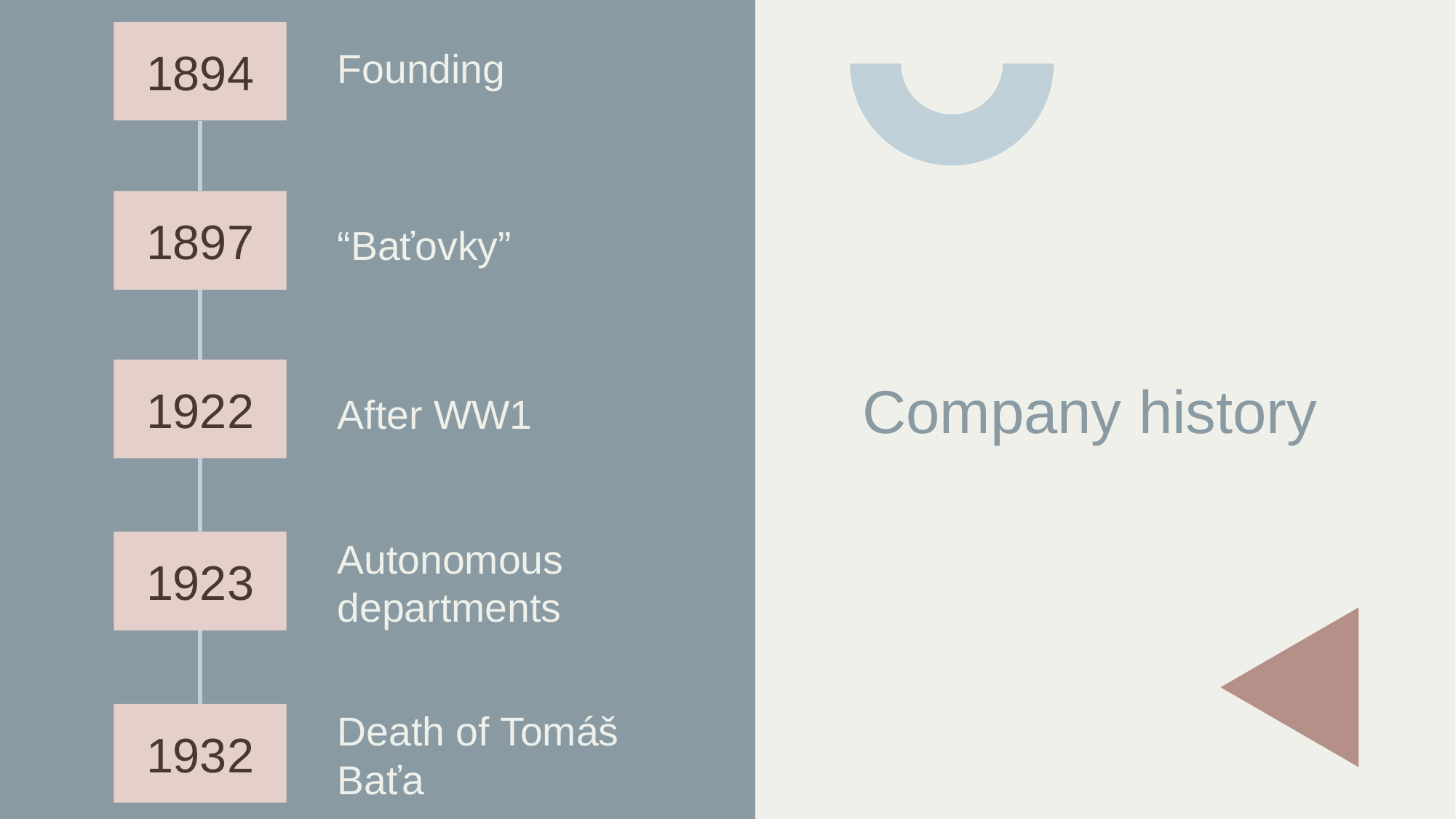

1894
Founding
1897
“Baťovky”
# Company history
1922
After WW1
1923
Autonomous departments

1932
Death of Tomáš Baťa